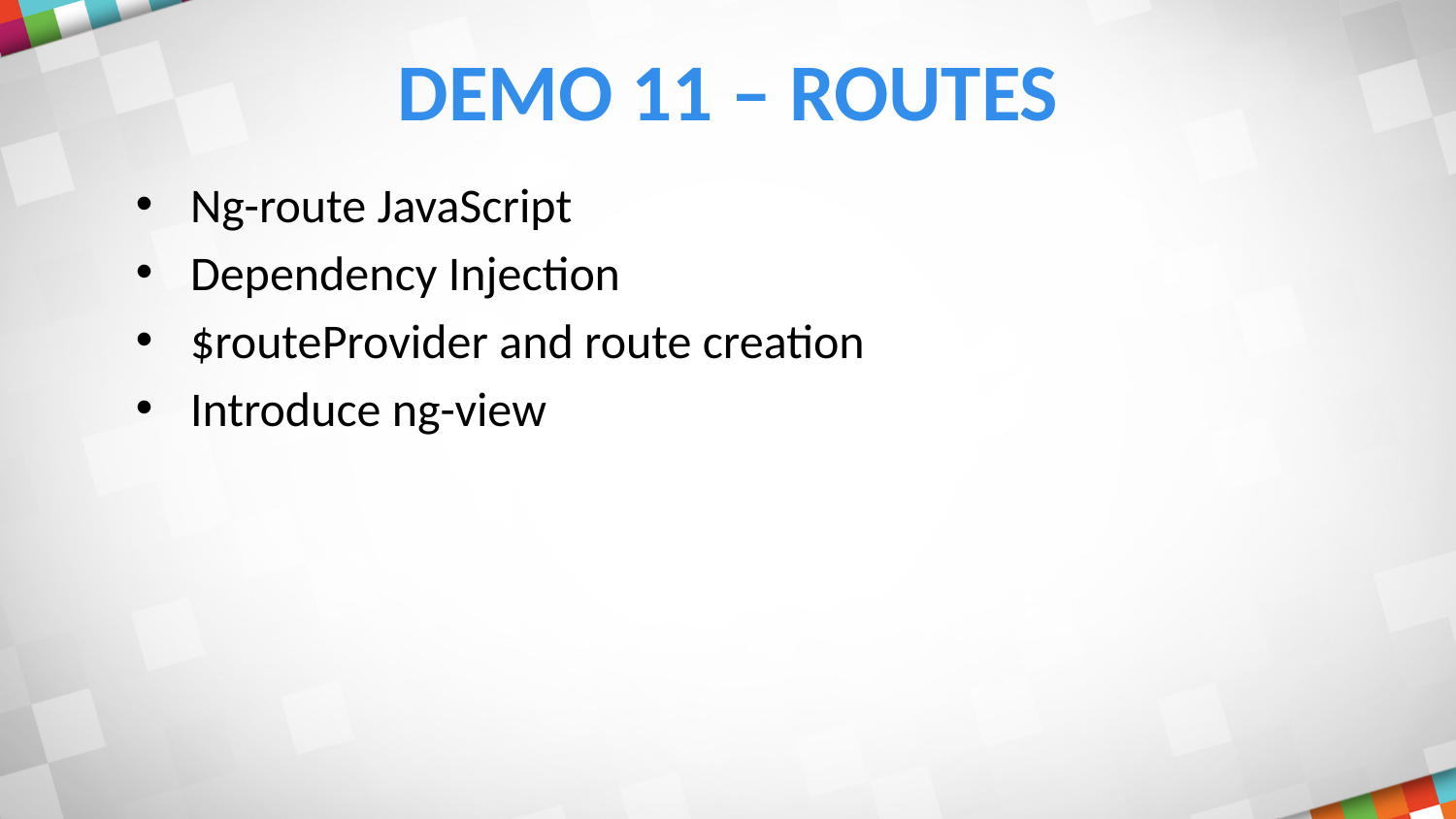

# Demo 11 – Routes
Ng-route JavaScript
Dependency Injection
$routeProvider and route creation
Introduce ng-view